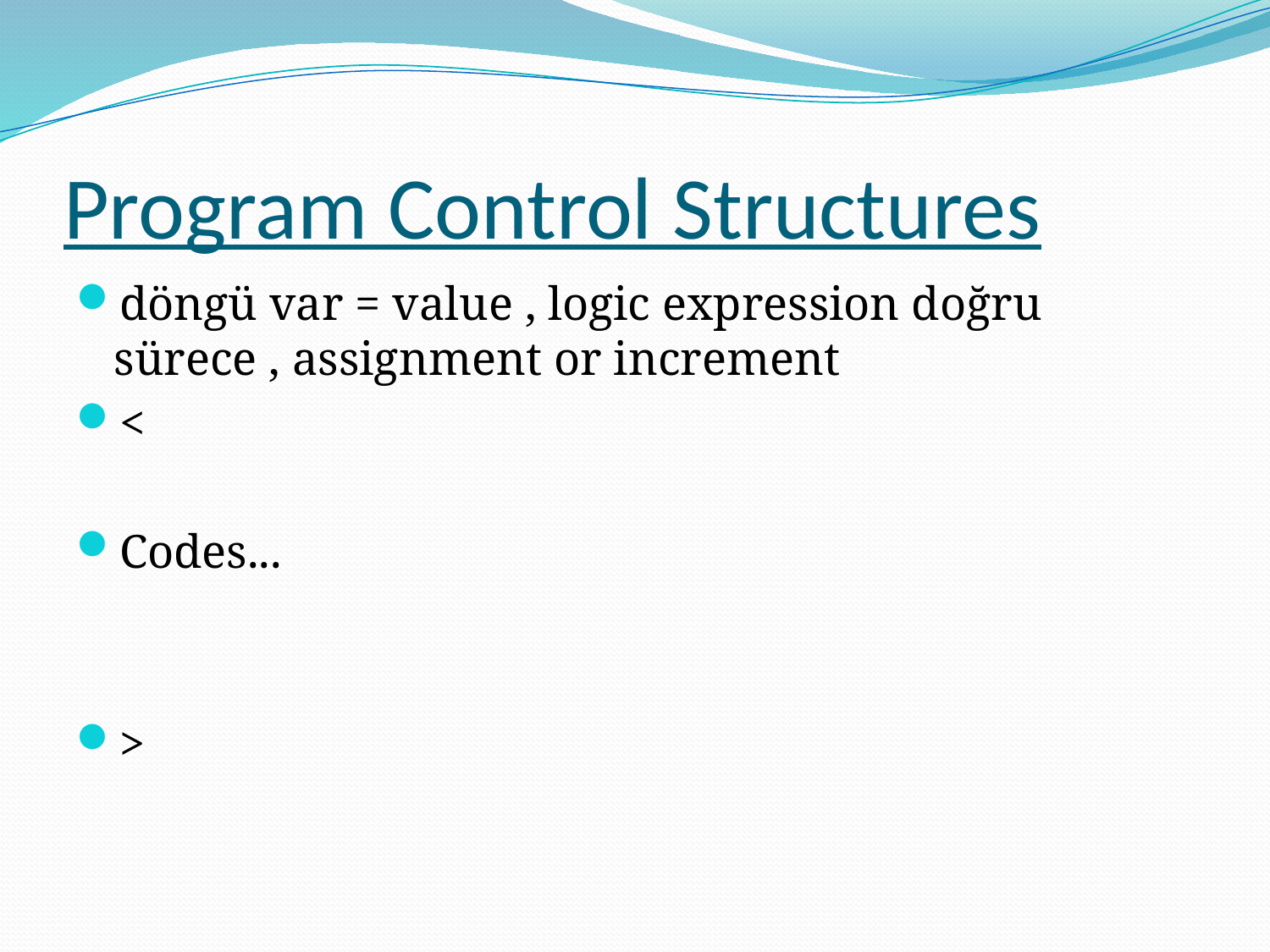

# Program Control Structures
döngü var = value , logic expression doğru sürece , assignment or increment
<

Codes...

>